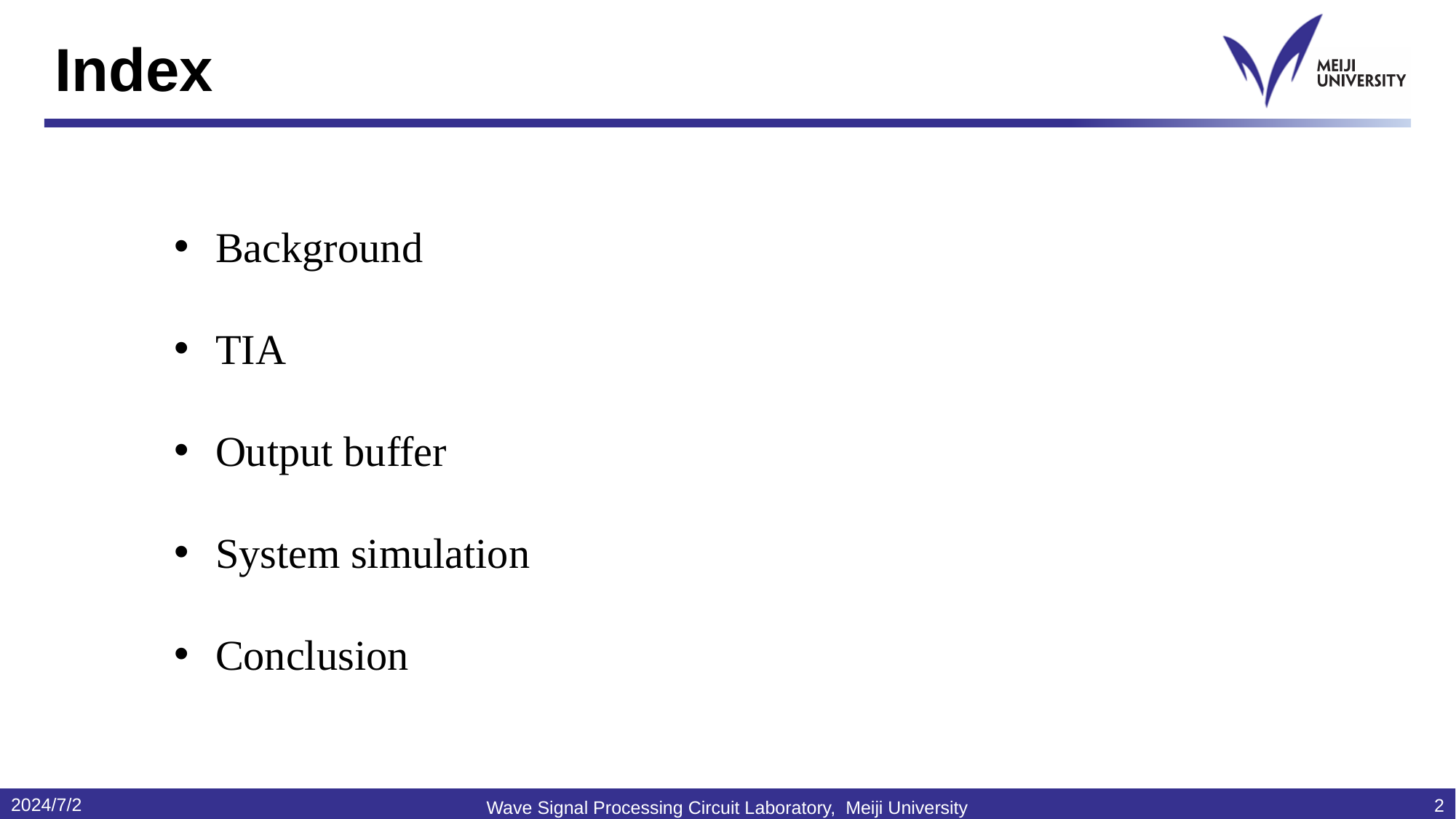

# Index
Background

TIA

Output buffer

System simulation

Conclusion
2024/7/2
2
Wave Signal Processing Circuit Laboratory,  Meiji University